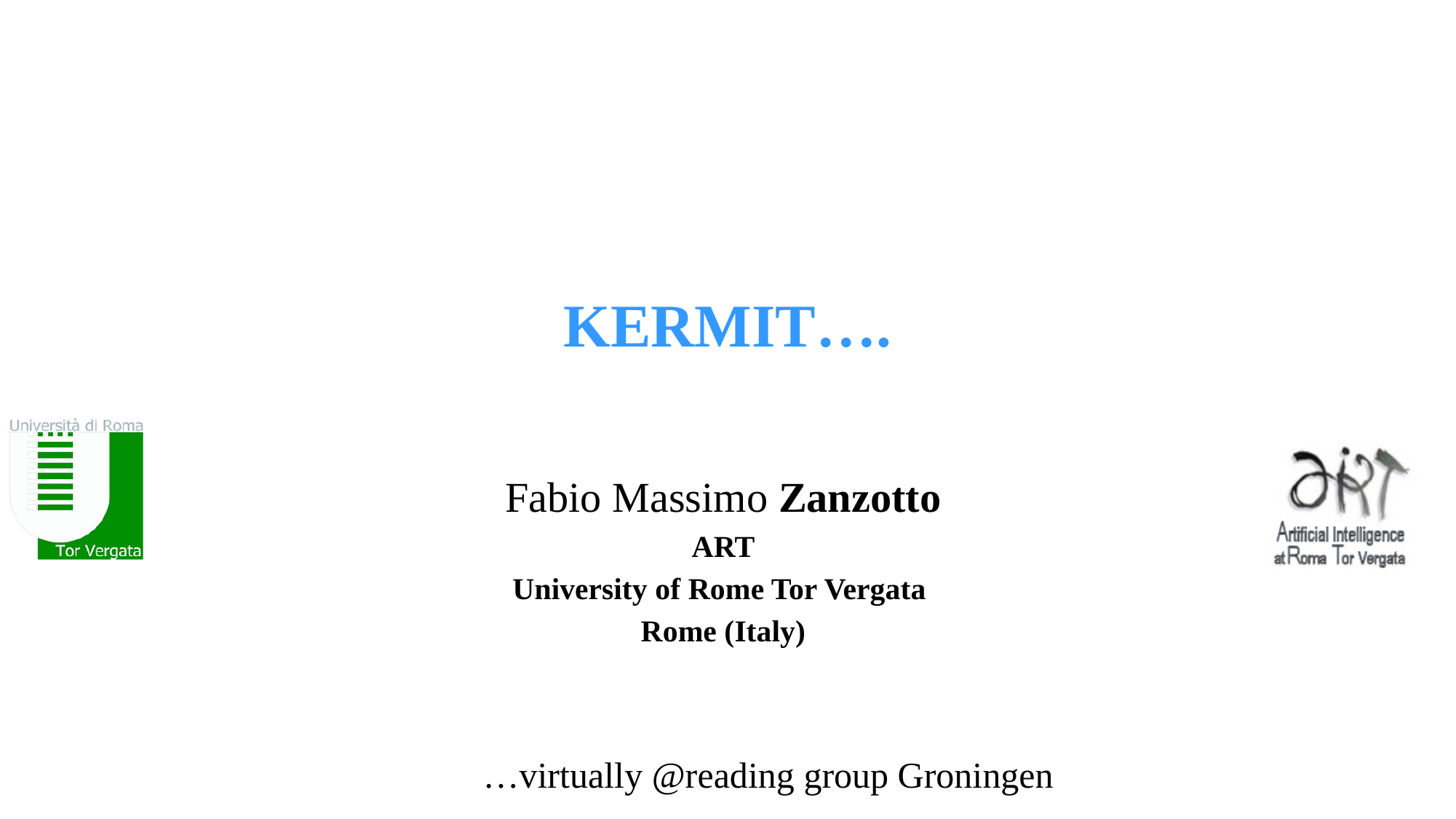

# KERMIT….
Fabio Massimo Zanzotto
ART
University of Rome Tor Vergata
Rome (Italy)
…virtually @reading group Groningen